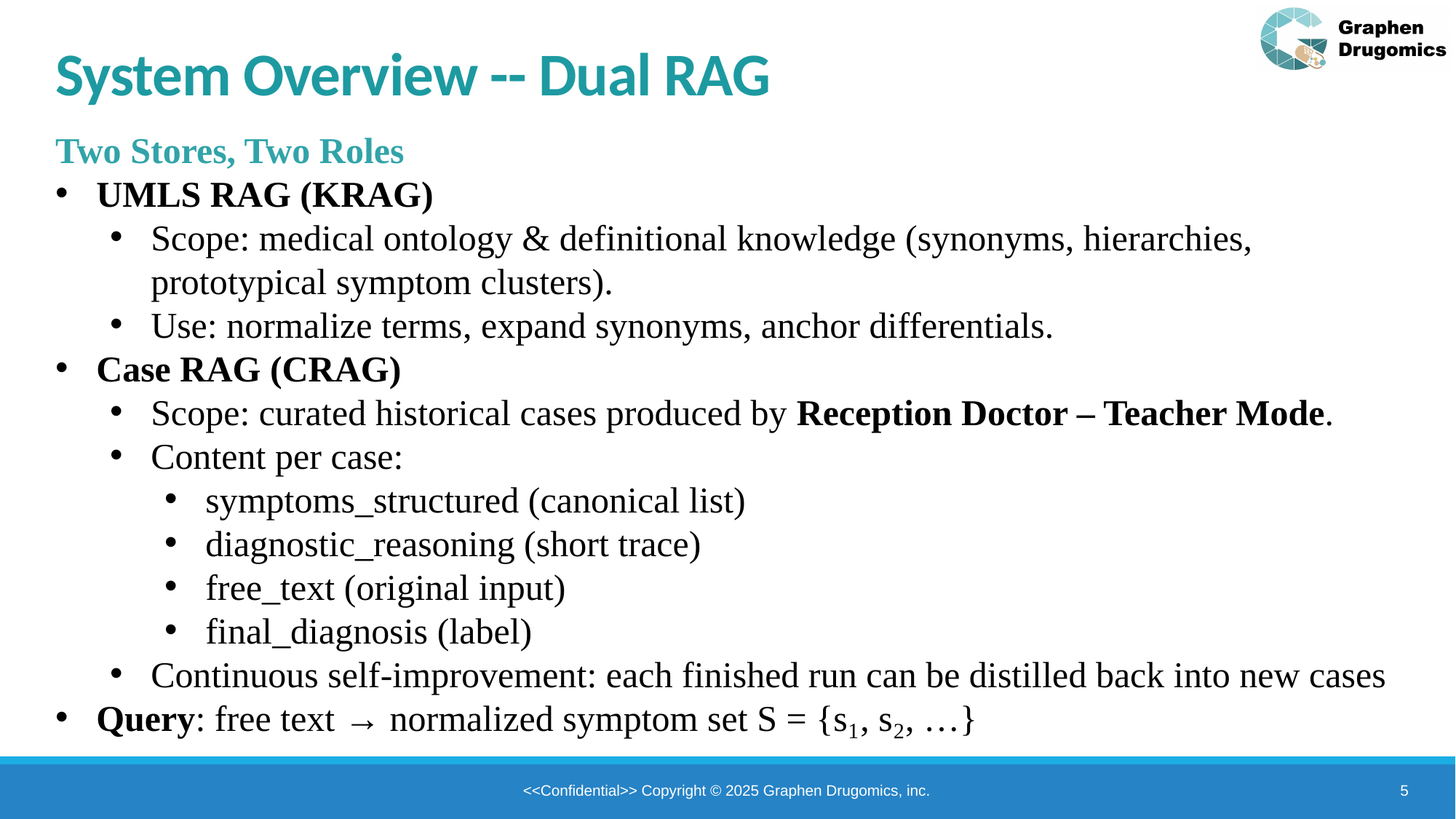

System Overview -- Dual RAG
Two Stores, Two Roles
UMLS RAG (KRAG)
Scope: medical ontology & definitional knowledge (synonyms, hierarchies, prototypical symptom clusters).
Use: normalize terms, expand synonyms, anchor differentials.
Case RAG (CRAG)
Scope: curated historical cases produced by Reception Doctor – Teacher Mode.
Content per case:
symptoms_structured (canonical list)
diagnostic_reasoning (short trace)
free_text (original input)
final_diagnosis (label)
Continuous self-improvement: each finished run can be distilled back into new cases
Query: free text → normalized symptom set S = {s₁, s₂, …}
5
<<Confidential>> Copyright © 2025 Graphen Drugomics, inc.